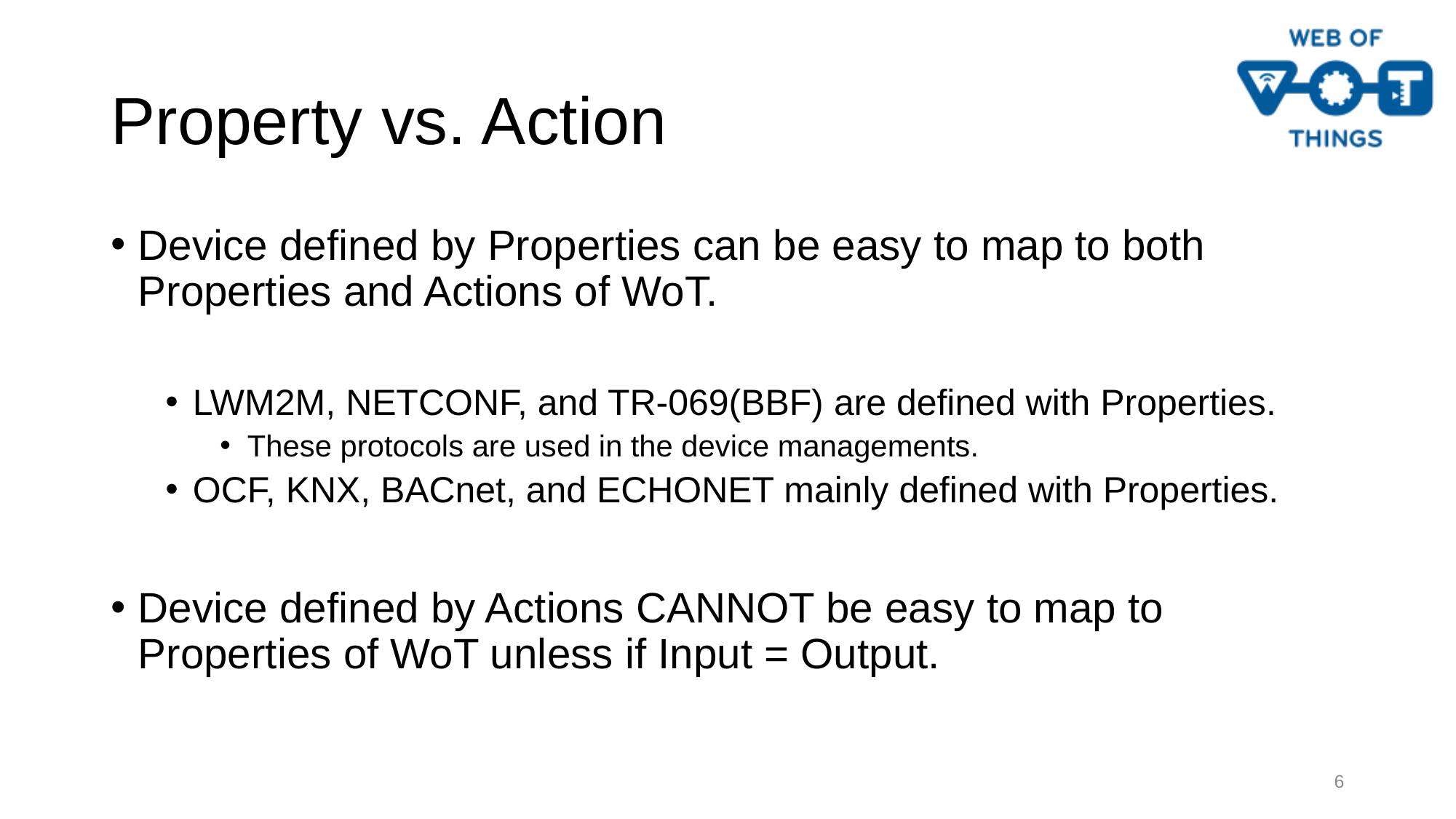

# Property vs. Action
Device defined by Properties can be easy to map to both Properties and Actions of WoT.

LWM2M, NETCONF, and TR-069(BBF) are defined with Properties.
These protocols are used in the device managements.
OCF, KNX, BACnet, and ECHONET mainly defined with Properties.

Device defined by Actions CANNOT be easy to map to Properties of WoT unless if Input = Output.
6